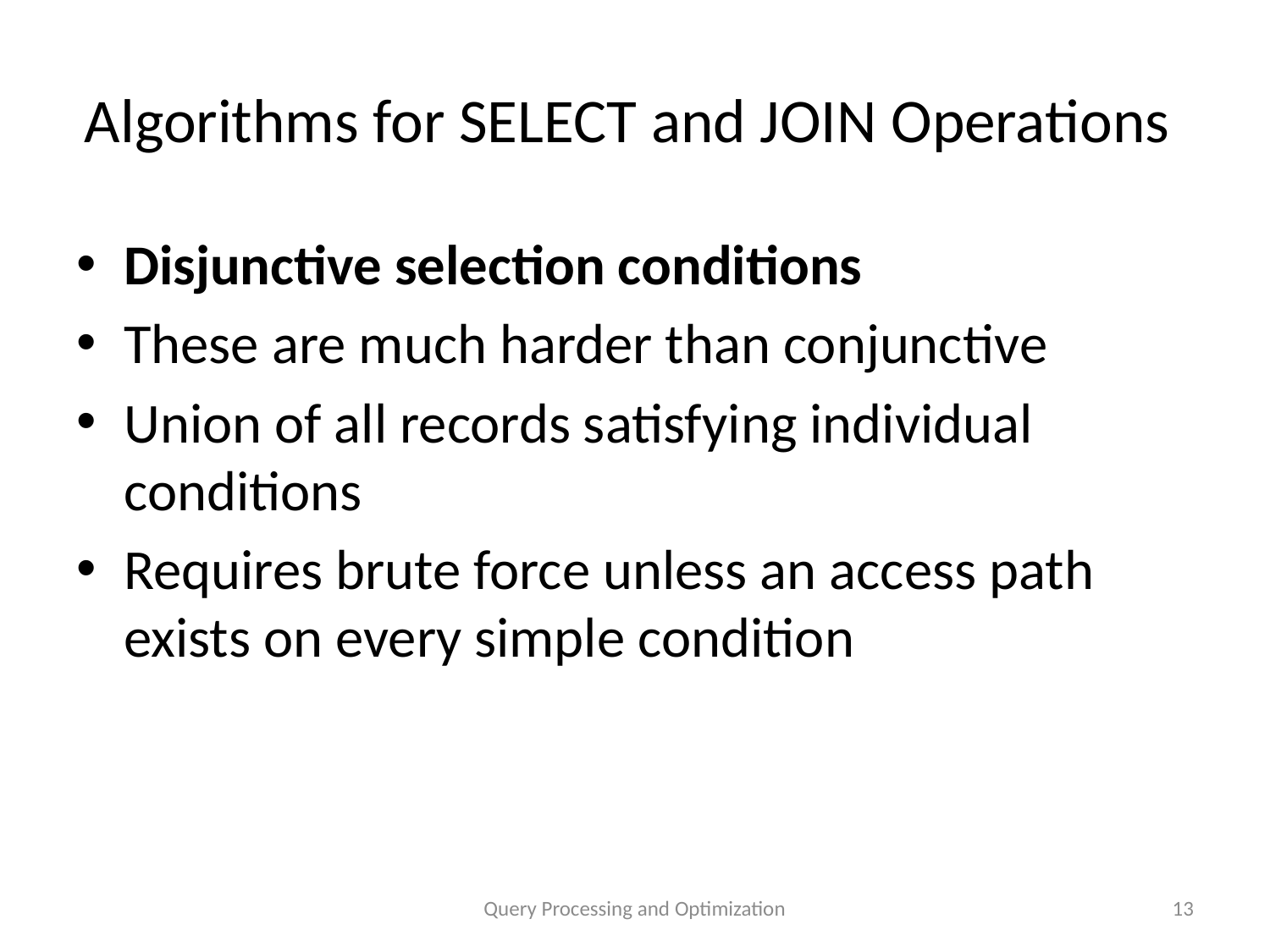

# Algorithms for SELECT and JOIN Operations
Disjunctive selection conditions
These are much harder than conjunctive
Union of all records satisfying individual conditions
Requires brute force unless an access path exists on every simple condition
Query Processing and Optimization
13